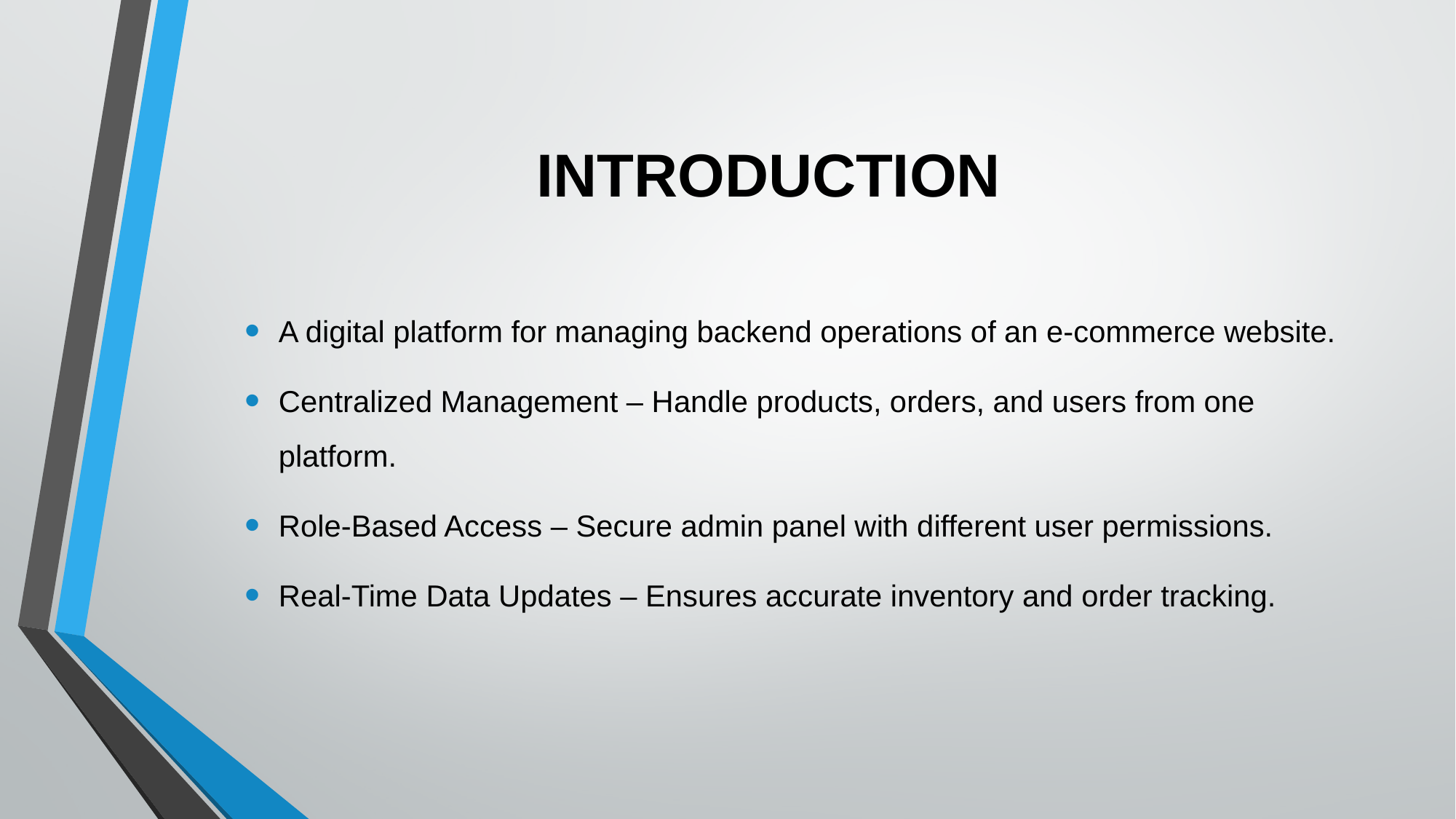

# INTRODUCTION
A digital platform for managing backend operations of an e-commerce website.
Centralized Management – Handle products, orders, and users from one platform.
Role-Based Access – Secure admin panel with different user permissions.
Real-Time Data Updates – Ensures accurate inventory and order tracking.